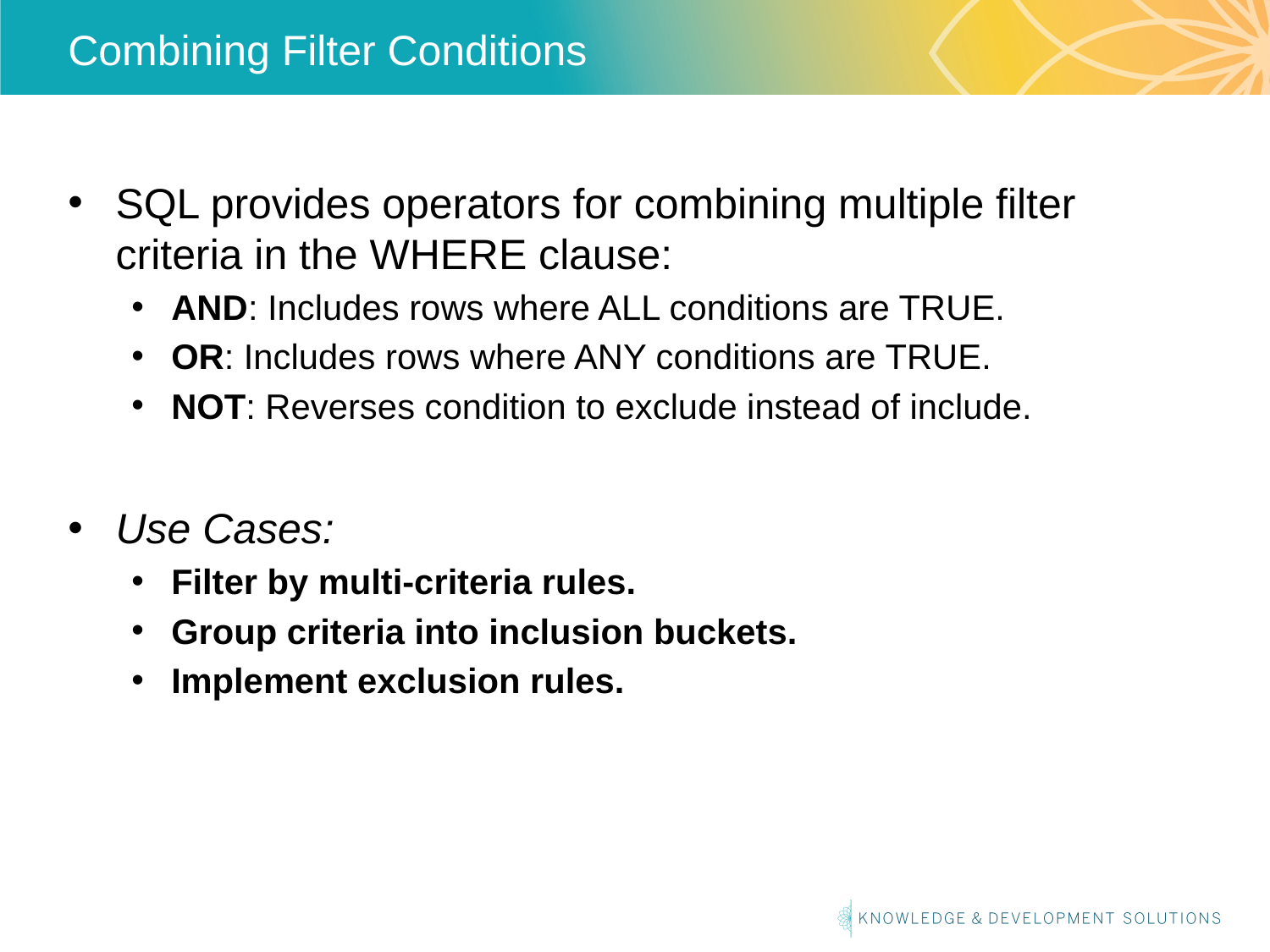

# Combining Filter Conditions
SQL provides operators for combining multiple filter criteria in the WHERE clause:
AND: Includes rows where ALL conditions are TRUE.
OR: Includes rows where ANY conditions are TRUE.
NOT: Reverses condition to exclude instead of include.

Use Cases:
Filter by multi-criteria rules.
Group criteria into inclusion buckets.
Implement exclusion rules.